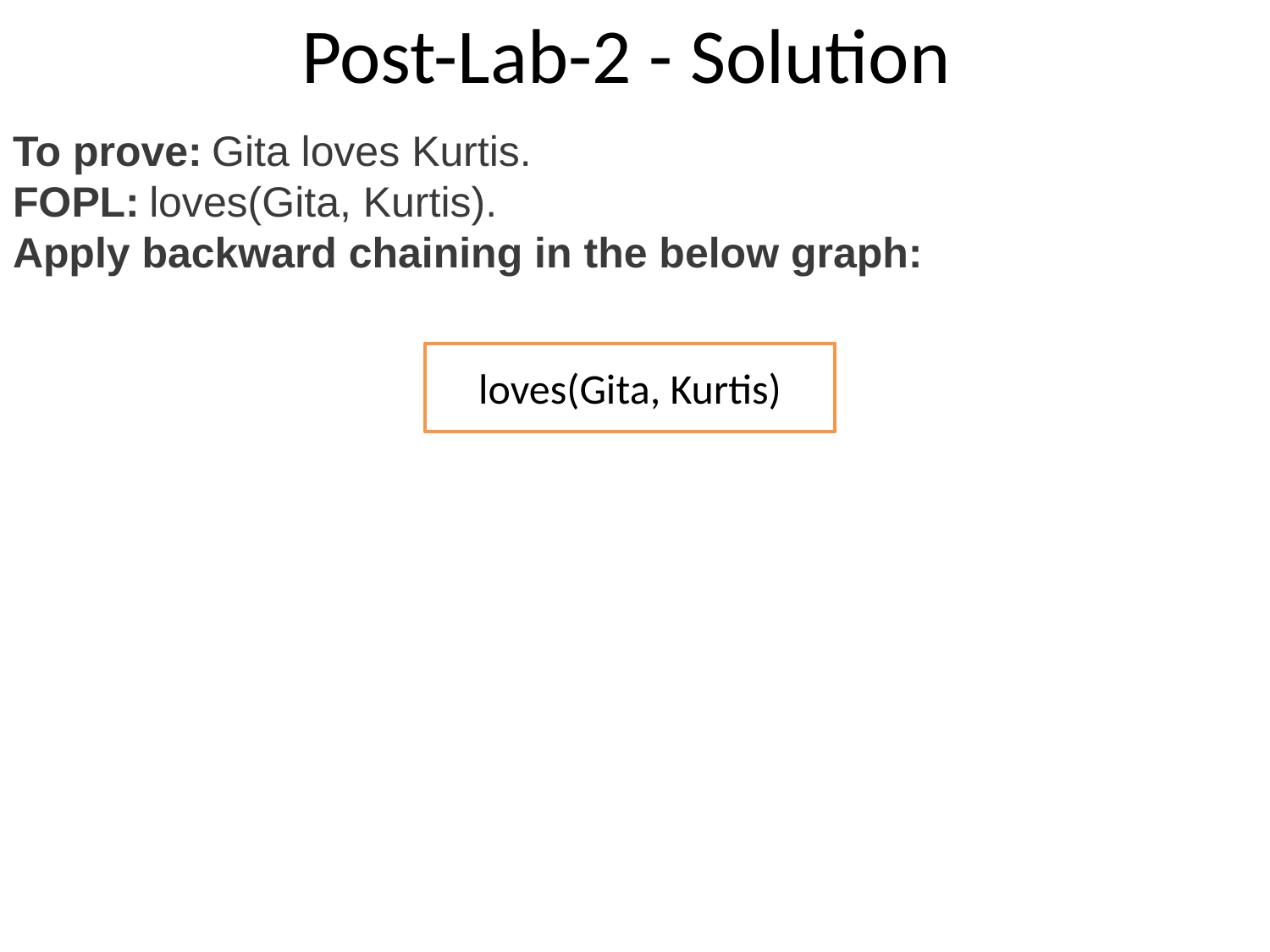

Post-Lab-2 - Solution
To prove: Gita loves Kurtis.
FOPL: loves(Gita, Kurtis).
Apply backward chaining in the below graph:

loves(Gita, Kurtis)